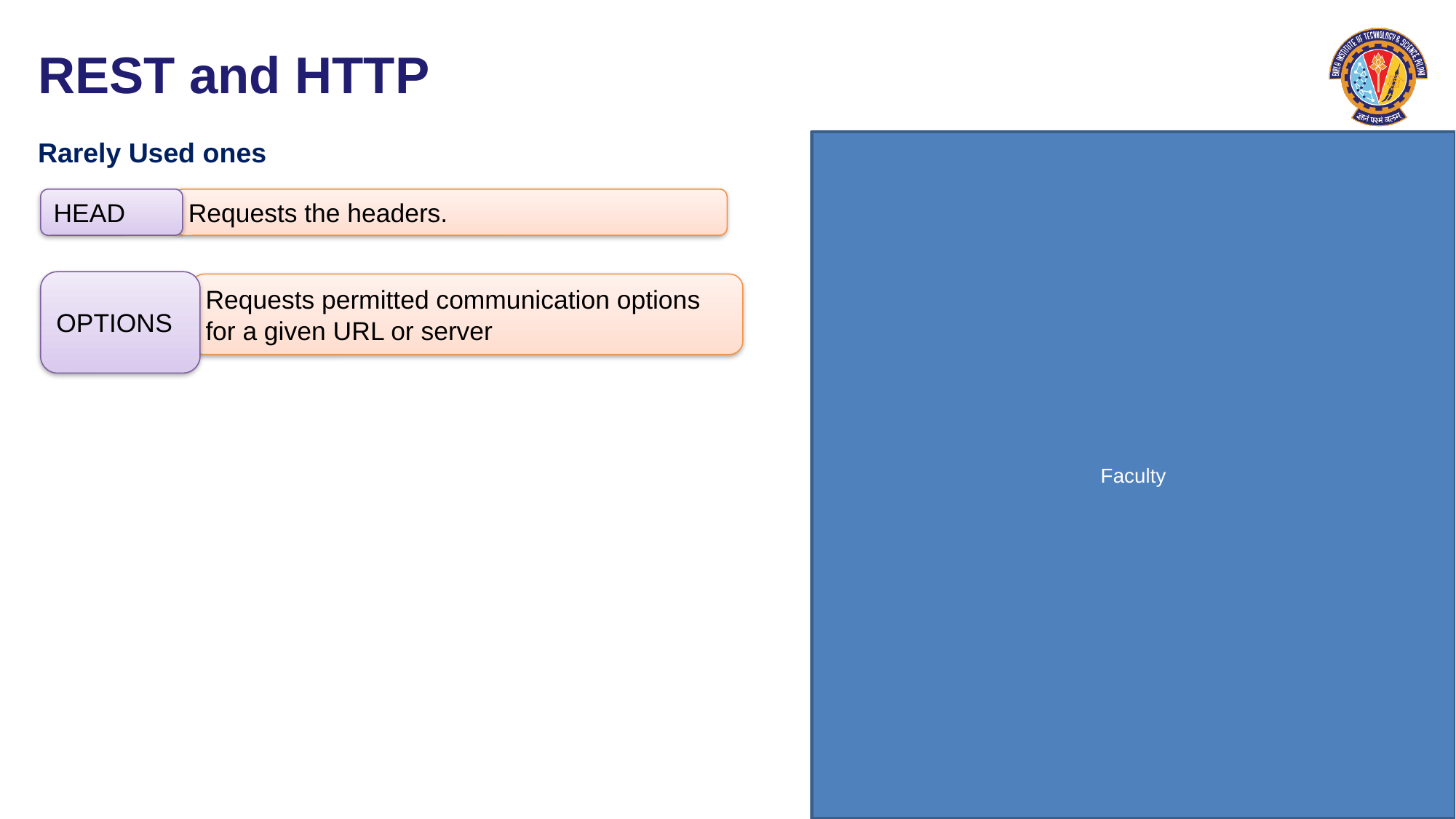

# REST and HTTP
Rarely Used ones
HEAD
Requests the headers.
OPTIONS
Requests permitted communication options for a given URL or server